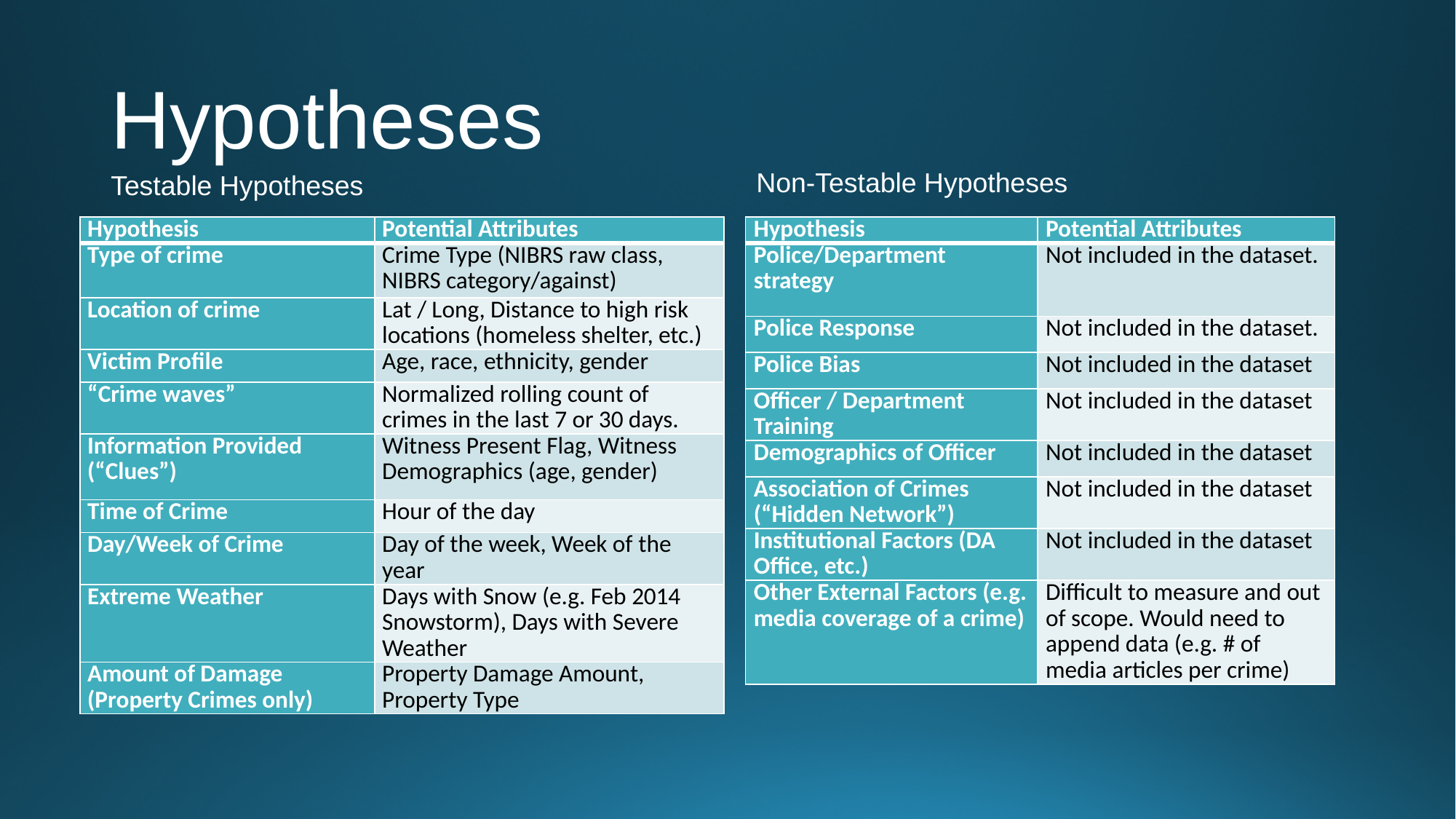

# Hypotheses
Non-Testable Hypotheses
Testable Hypotheses
| Hypothesis | Potential Attributes |
| --- | --- |
| Police/Department strategy | Not included in the dataset. |
| Police Response | Not included in the dataset. |
| Police Bias | Not included in the dataset |
| Officer / Department Training | Not included in the dataset |
| Demographics of Officer | Not included in the dataset |
| Association of Crimes (“Hidden Network”) | Not included in the dataset |
| Institutional Factors (DA Office, etc.) | Not included in the dataset |
| Other External Factors (e.g. media coverage of a crime) | Difficult to measure and out of scope. Would need to append data (e.g. # of media articles per crime) |
| Hypothesis | Potential Attributes |
| --- | --- |
| Type of crime | Crime Type (NIBRS raw class, NIBRS category/against) |
| Location of crime | Lat / Long, Distance to high risk locations (homeless shelter, etc.) |
| Victim Profile | Age, race, ethnicity, gender |
| “Crime waves” | Normalized rolling count of crimes in the last 7 or 30 days. |
| Information Provided (“Clues”) | Witness Present Flag, Witness Demographics (age, gender) |
| Time of Crime | Hour of the day |
| Day/Week of Crime | Day of the week, Week of the year |
| Extreme Weather | Days with Snow (e.g. Feb 2014 Snowstorm), Days with Severe Weather |
| Amount of Damage (Property Crimes only) | Property Damage Amount, Property Type |